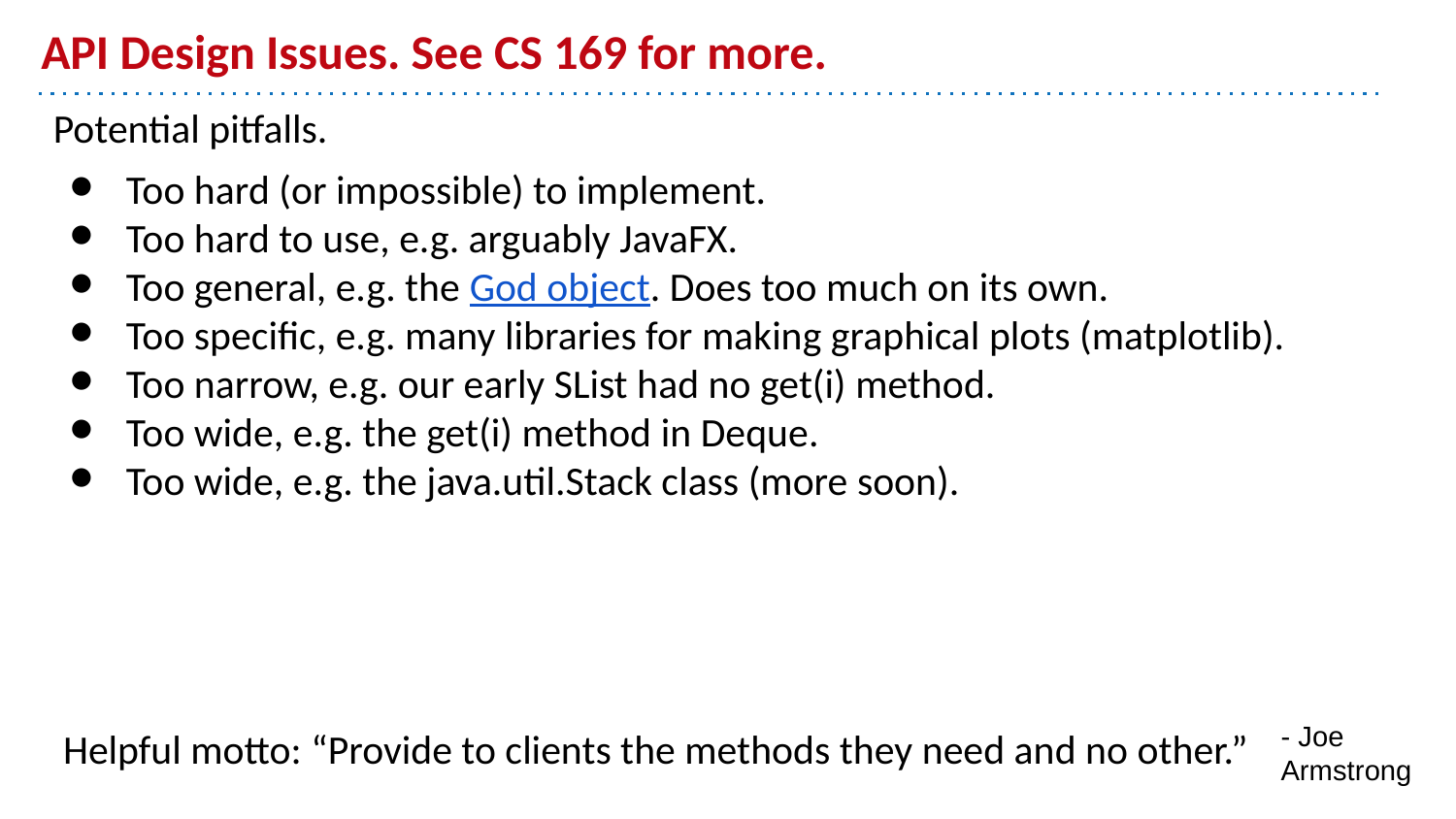

# API Design Issues. See CS 169 for more.
Potential pitfalls.
Too hard (or impossible) to implement.
Too hard to use, e.g. arguably JavaFX.
Too general, e.g. the God object. Does too much on its own.
Too specific, e.g. many libraries for making graphical plots (matplotlib).
Too narrow, e.g. our early SList had no get(i) method.
Too wide, e.g. the get(i) method in Deque.
Too wide, e.g. the java.util.Stack class (more soon).
Helpful motto: “Provide to clients the methods they need and no other.”
- Joe Armstrong